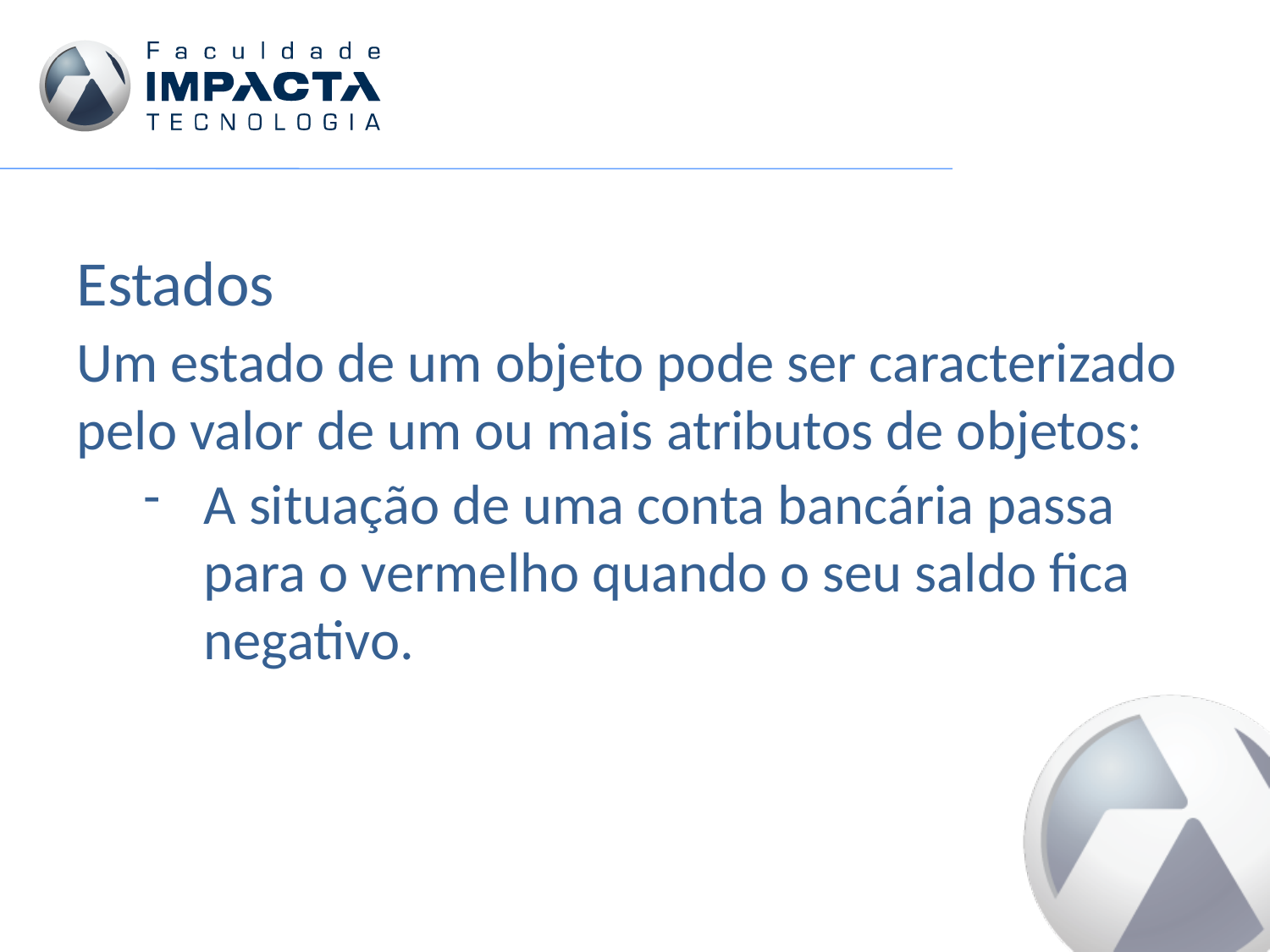

Estados
Um estado de um objeto pode ser caracterizado pelo valor de um ou mais atributos de objetos:
A situação de uma conta bancária passa para o vermelho quando o seu saldo fica negativo.